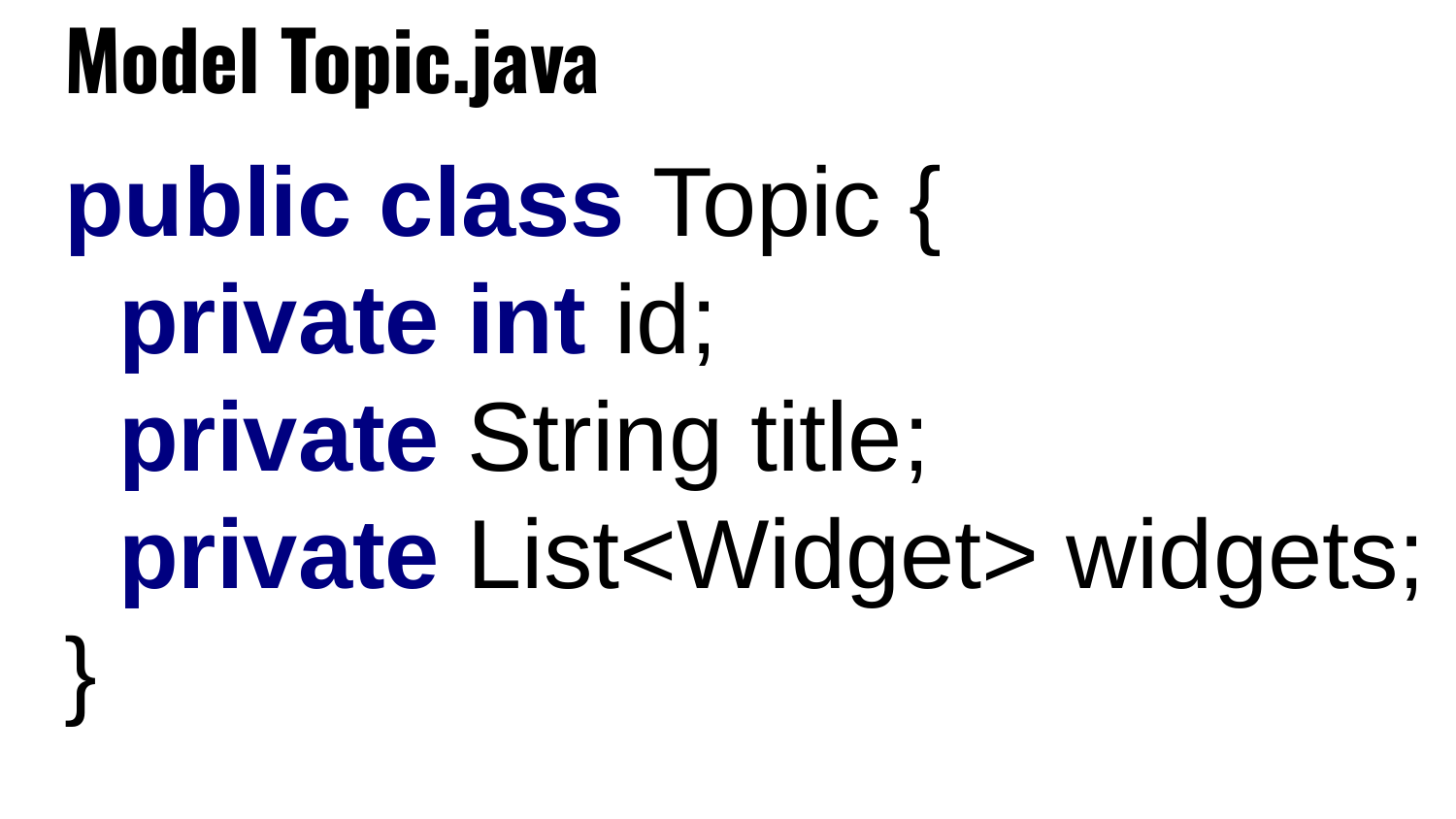

# Model Topic.java
public class Topic {
  private int id;
  private String title;
  private List<Widget> widgets;
}